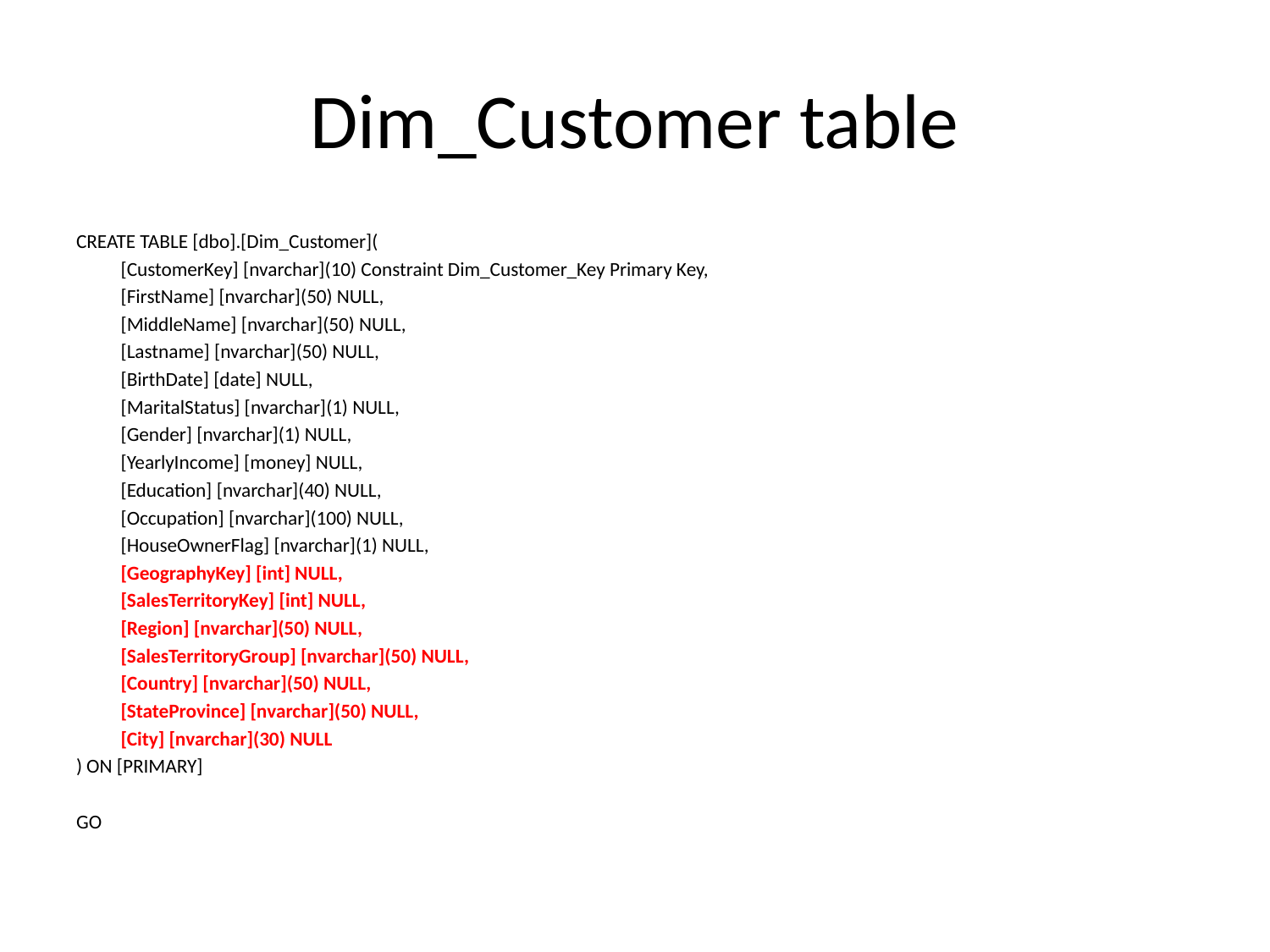

# Dim_Customer table
CREATE TABLE [dbo].[Dim_Customer](
	[CustomerKey] [nvarchar](10) Constraint Dim_Customer_Key Primary Key,
	[FirstName] [nvarchar](50) NULL,
	[MiddleName] [nvarchar](50) NULL,
	[Lastname] [nvarchar](50) NULL,
	[BirthDate] [date] NULL,
	[MaritalStatus] [nvarchar](1) NULL,
	[Gender] [nvarchar](1) NULL,
	[YearlyIncome] [money] NULL,
	[Education] [nvarchar](40) NULL,
	[Occupation] [nvarchar](100) NULL,
	[HouseOwnerFlag] [nvarchar](1) NULL,
	[GeographyKey] [int] NULL,
	[SalesTerritoryKey] [int] NULL,
	[Region] [nvarchar](50) NULL,
	[SalesTerritoryGroup] [nvarchar](50) NULL,
	[Country] [nvarchar](50) NULL,
	[StateProvince] [nvarchar](50) NULL,
	[City] [nvarchar](30) NULL
) ON [PRIMARY]

GO